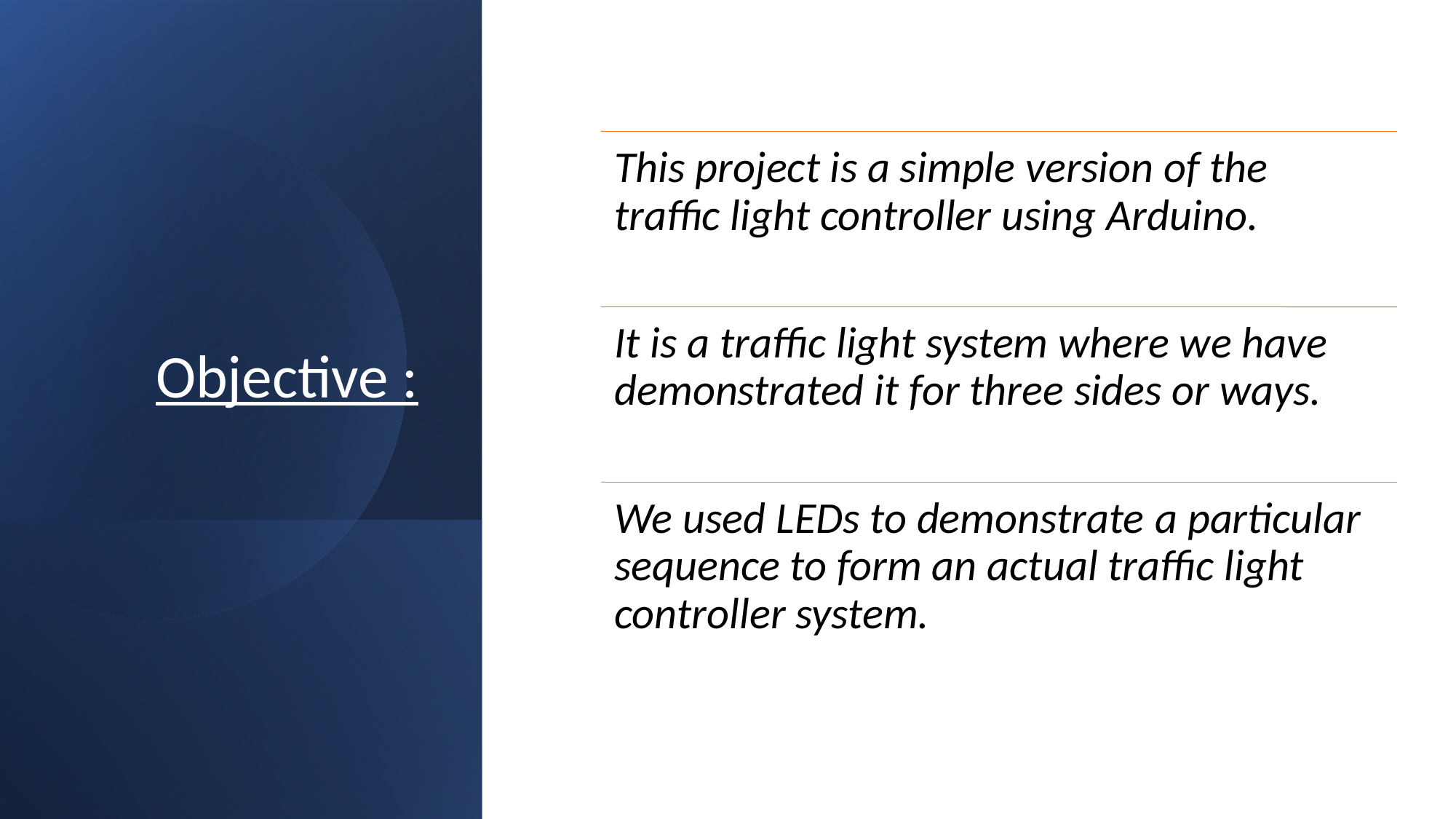

# Objective :
This project is a simple version of the traffic light controller using Arduino.
It is a traffic light system where we have demonstrated it for three sides or ways.
We used LEDs to demonstrate a particular sequence to form an actual traffic light controller system.